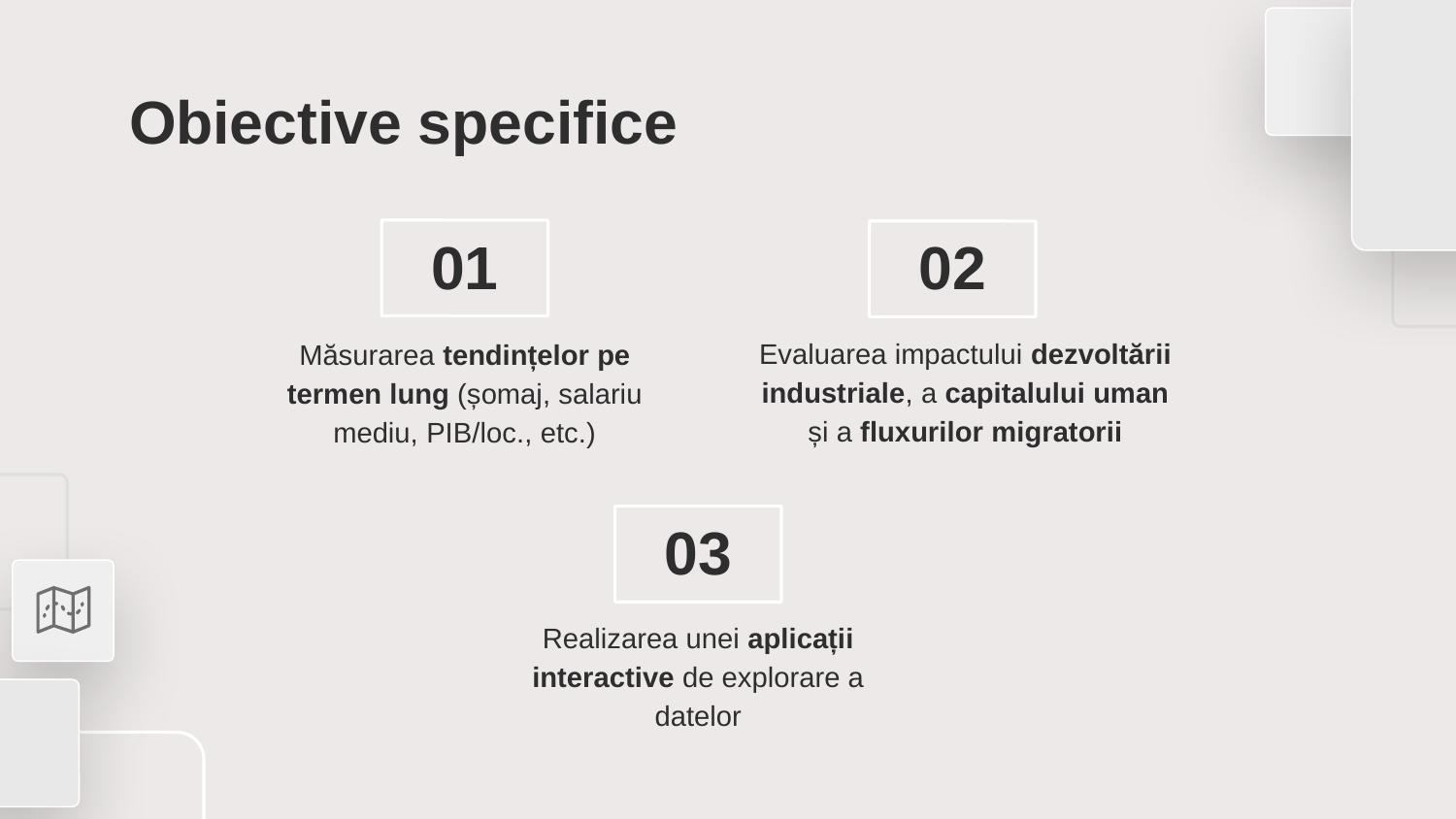

Obiective specifice
# 01
02
Evaluarea impactului dezvoltării industriale, a capitalului uman și a fluxurilor migratorii
Măsurarea tendințelor pe termen lung (șomaj, salariu mediu, PIB/loc., etc.)
03

Realizarea unei aplicații interactive de explorare a datelor